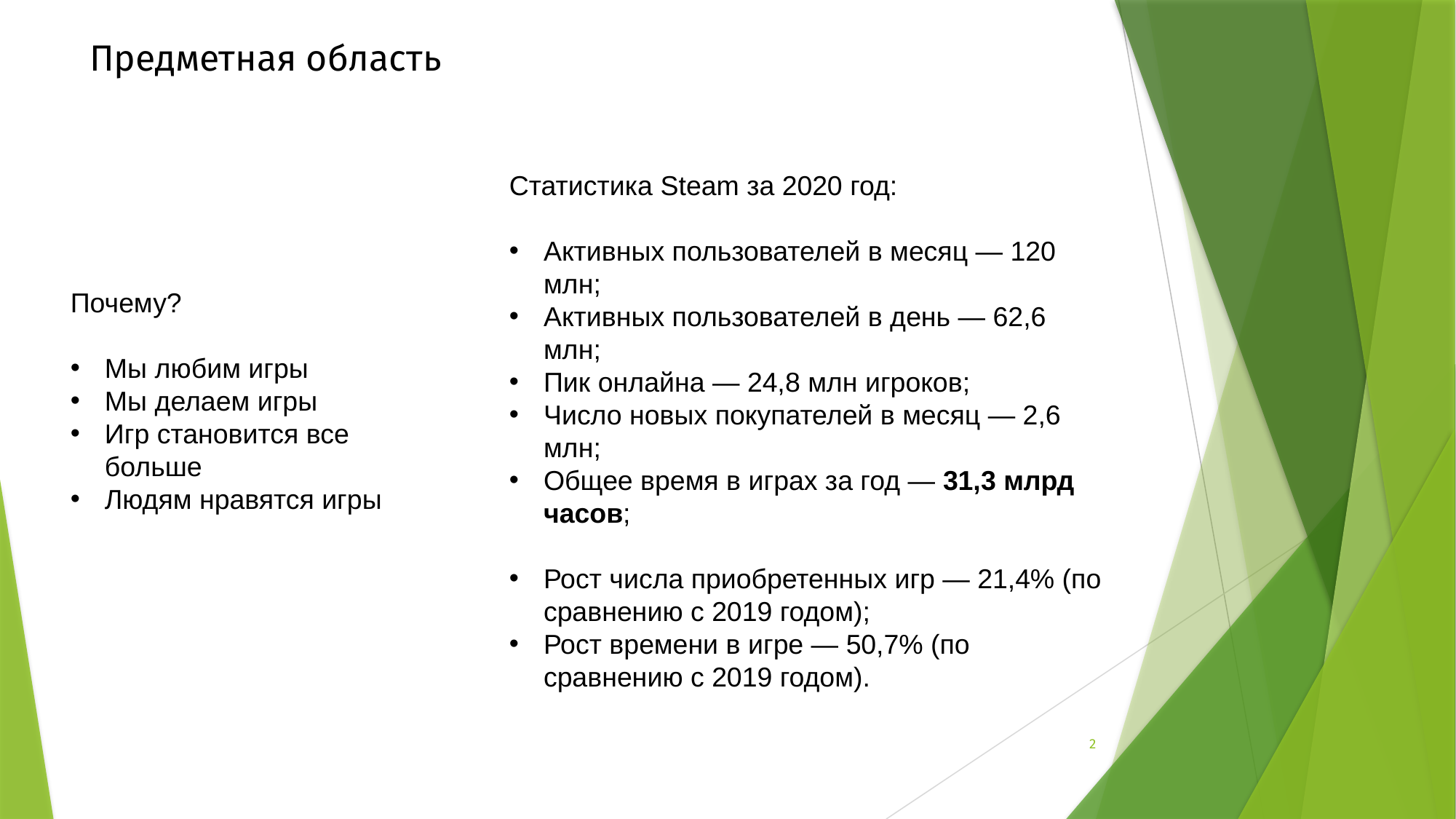

Предметная область
Статистика Steam за 2020 год:

Активных пользователей в месяц — 120 млн;
Активных пользователей в день — 62,6 млн;
Пик онлайна — 24,8 млн игроков;
Число новых покупателей в месяц — 2,6 млн;
Общее время в играх за год — 31,3 млрд часов;
Рост числа приобретенных игр — 21,4% (по сравнению с 2019 годом);
Рост времени в игре — 50,7% (по сравнению с 2019 годом).
Почему?

Мы любим игры
Мы делаем игры
Игр становится все больше
Людям нравятся игры
2